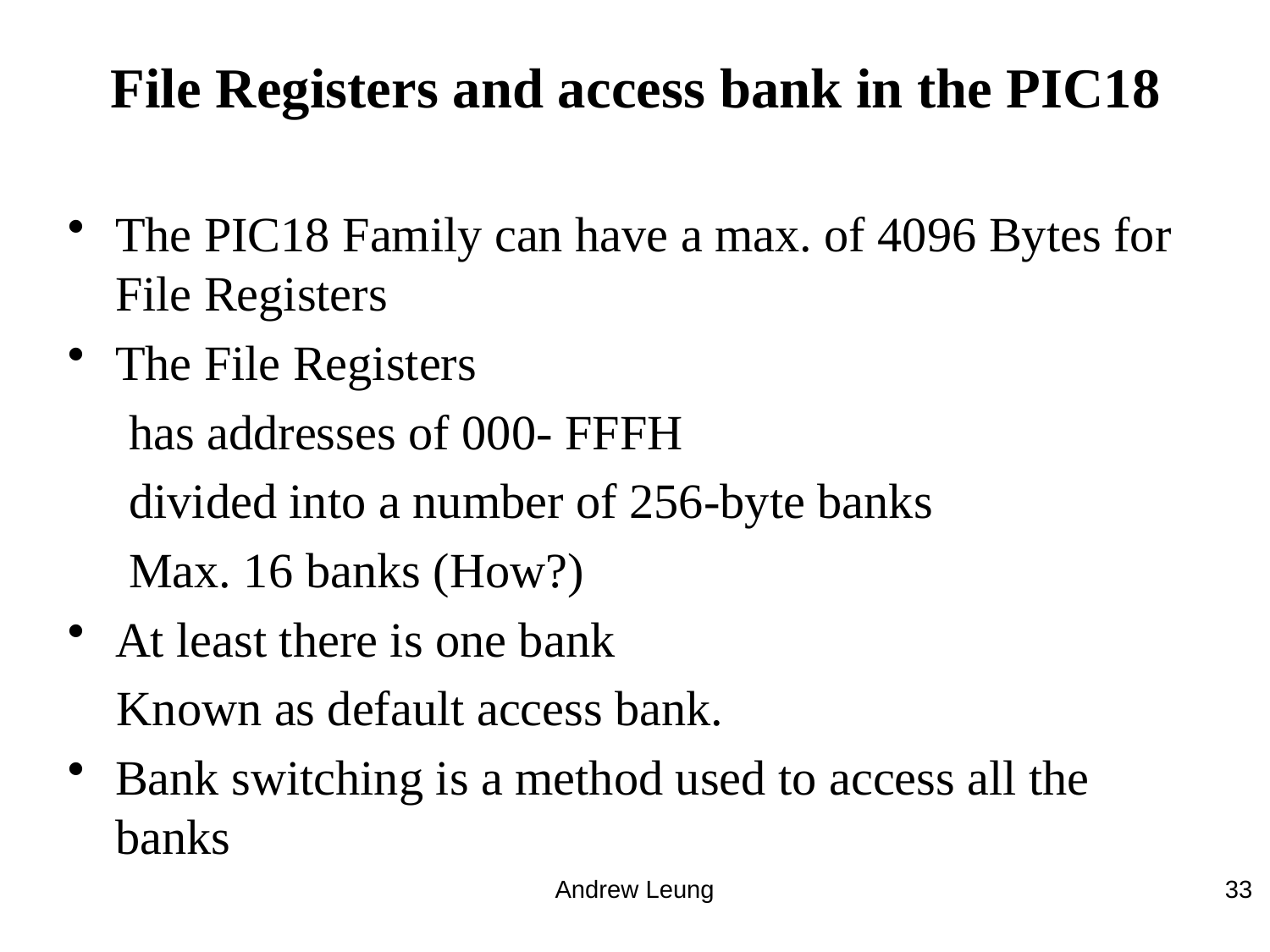

# File Registers and access bank in the PIC18
The PIC18 Family can have a max. of 4096 Bytes for File Registers
The File Registers
     has addresses of 000- FFFH
     divided into a number of 256-byte banks
     Max. 16 banks (How?)
At least there is one bank
    Known as default access bank.
Bank switching is a method used to access all the banks
Andrew Leung
33